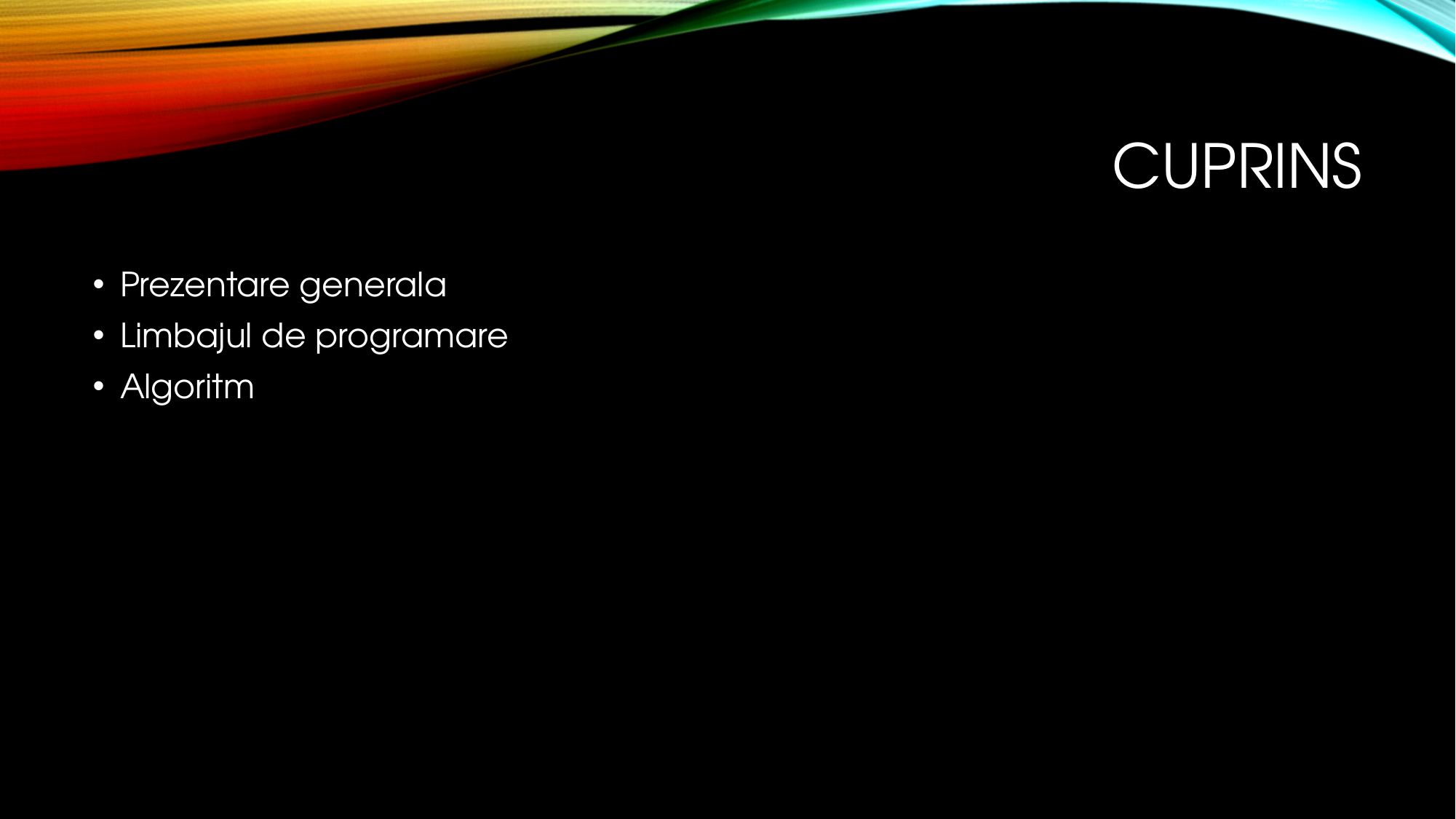

# Cuprins
Prezentare generala
Limbajul de programare
Algoritm